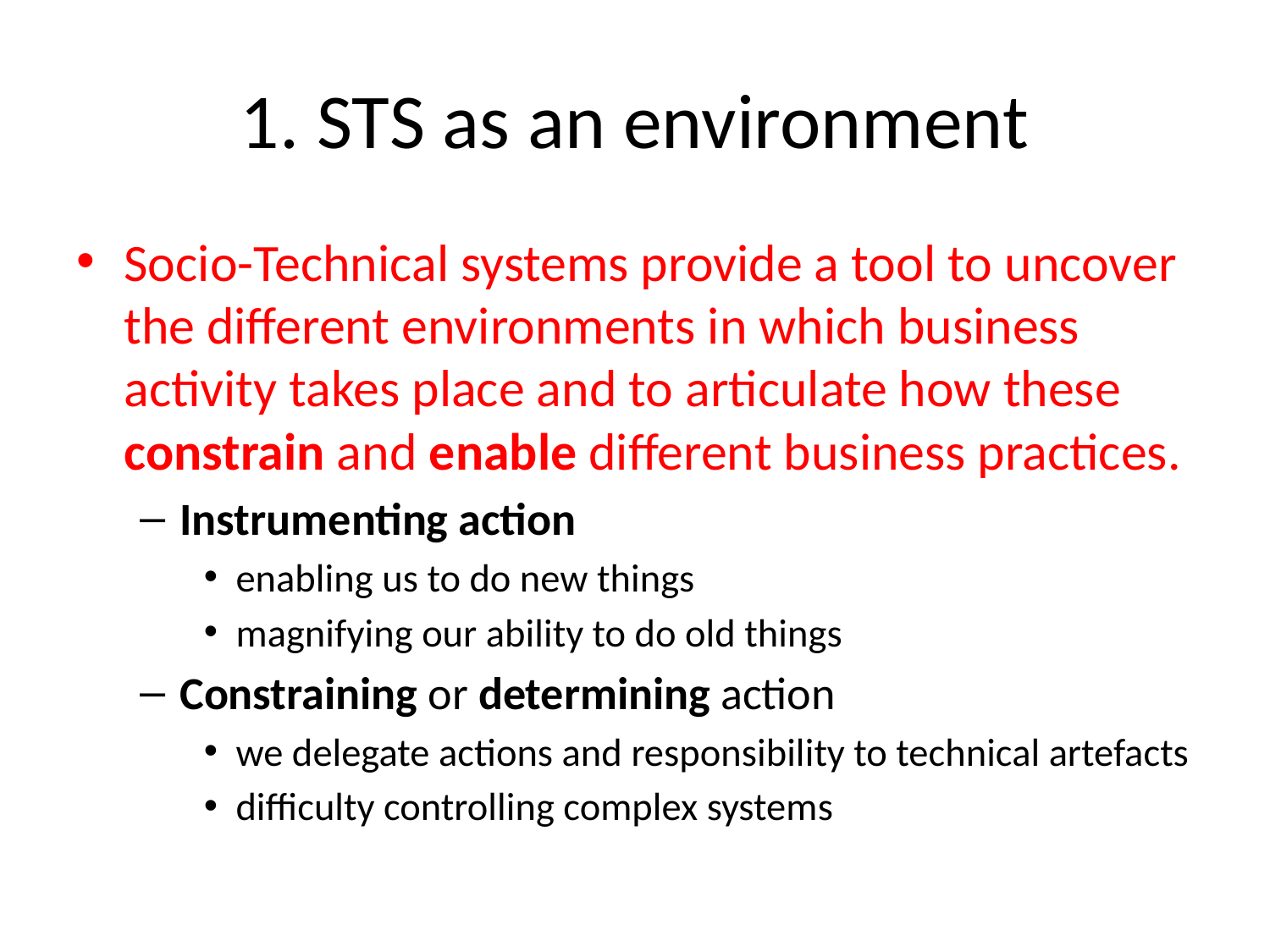

# 1. STS as an environment
Socio-Technical systems provide a tool to uncover the different environments in which business activity takes place and to articulate how these constrain and enable different business practices.
Instrumenting action
enabling us to do new things
magnifying our ability to do old things
Constraining or determining action
we delegate actions and responsibility to technical artefacts
difficulty controlling complex systems